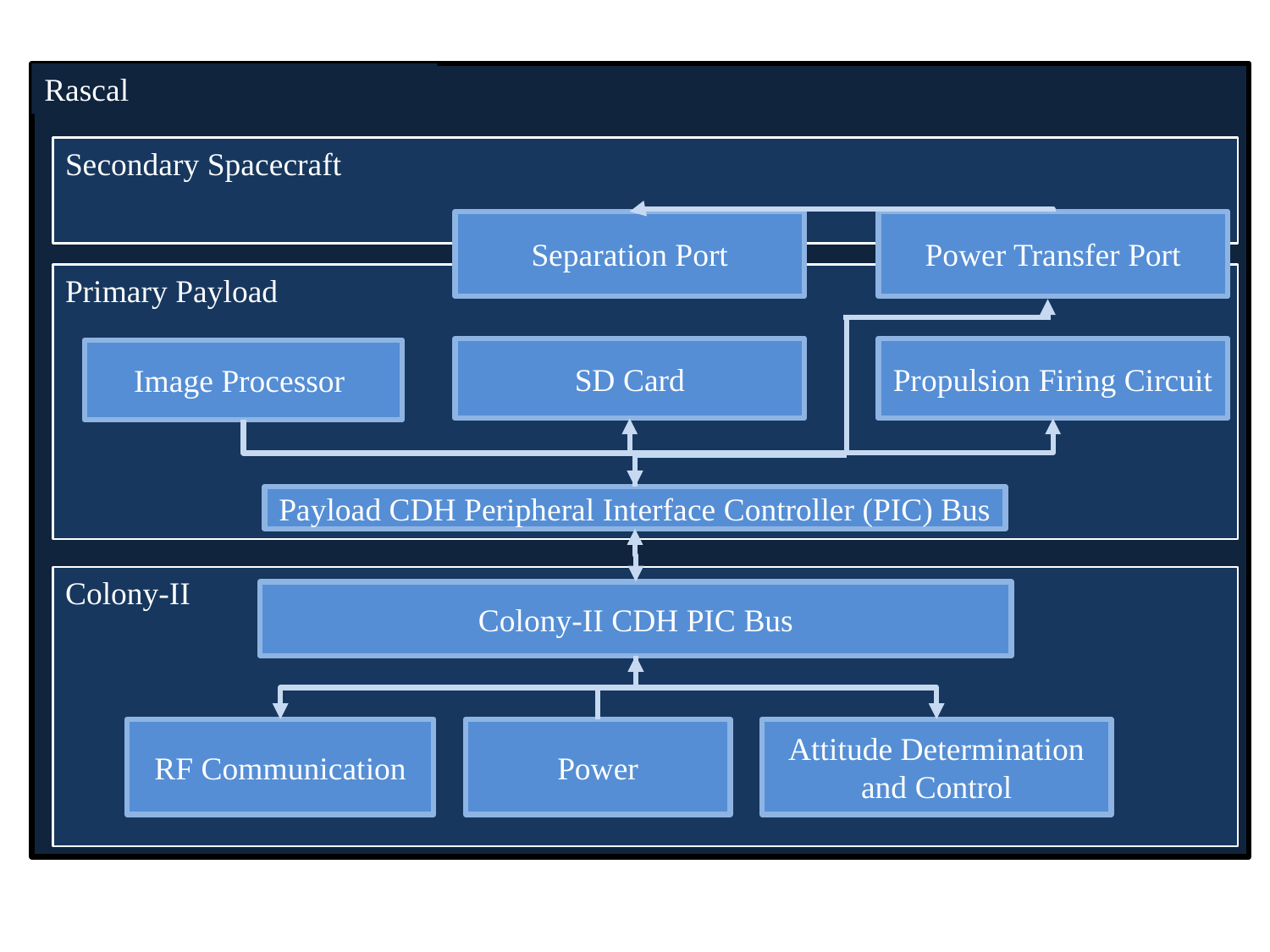

Rascal

Secondary Spacecraft
Separation Port
Power Transfer Port

Primary Payload
SD Card
Propulsion Firing Circuit
Image Processor
Payload CDH Peripheral Interface Controller (PIC) Bus

Colony-II
Colony-II CDH PIC Bus
RF Communication
Power
Attitude Determination and Control